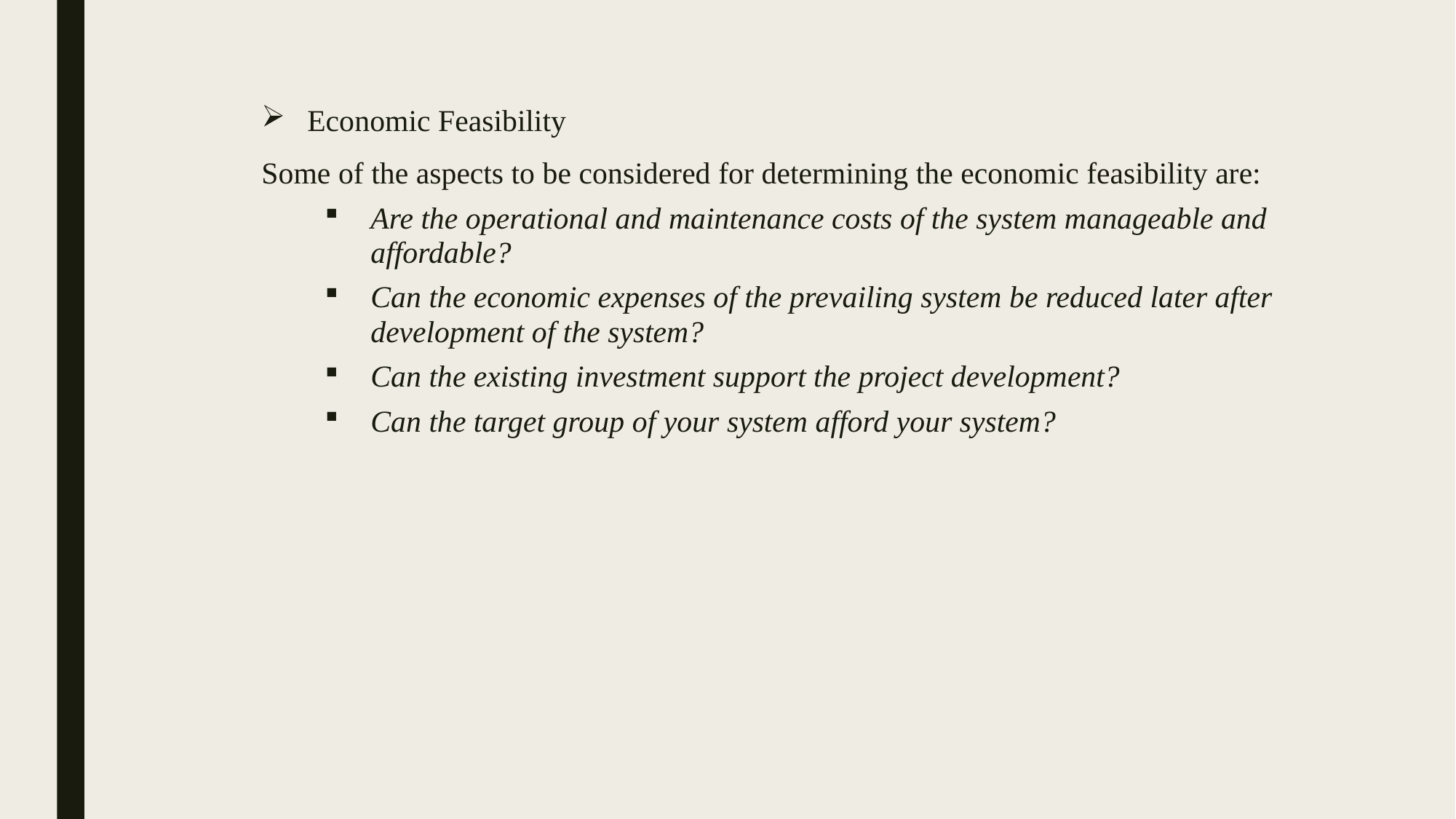

Economic Feasibility
Some of the aspects to be considered for determining the economic feasibility are:
Are the operational and maintenance costs of the system manageable and affordable?
Can the economic expenses of the prevailing system be reduced later after development of the system?
Can the existing investment support the project development?
Can the target group of your system afford your system?